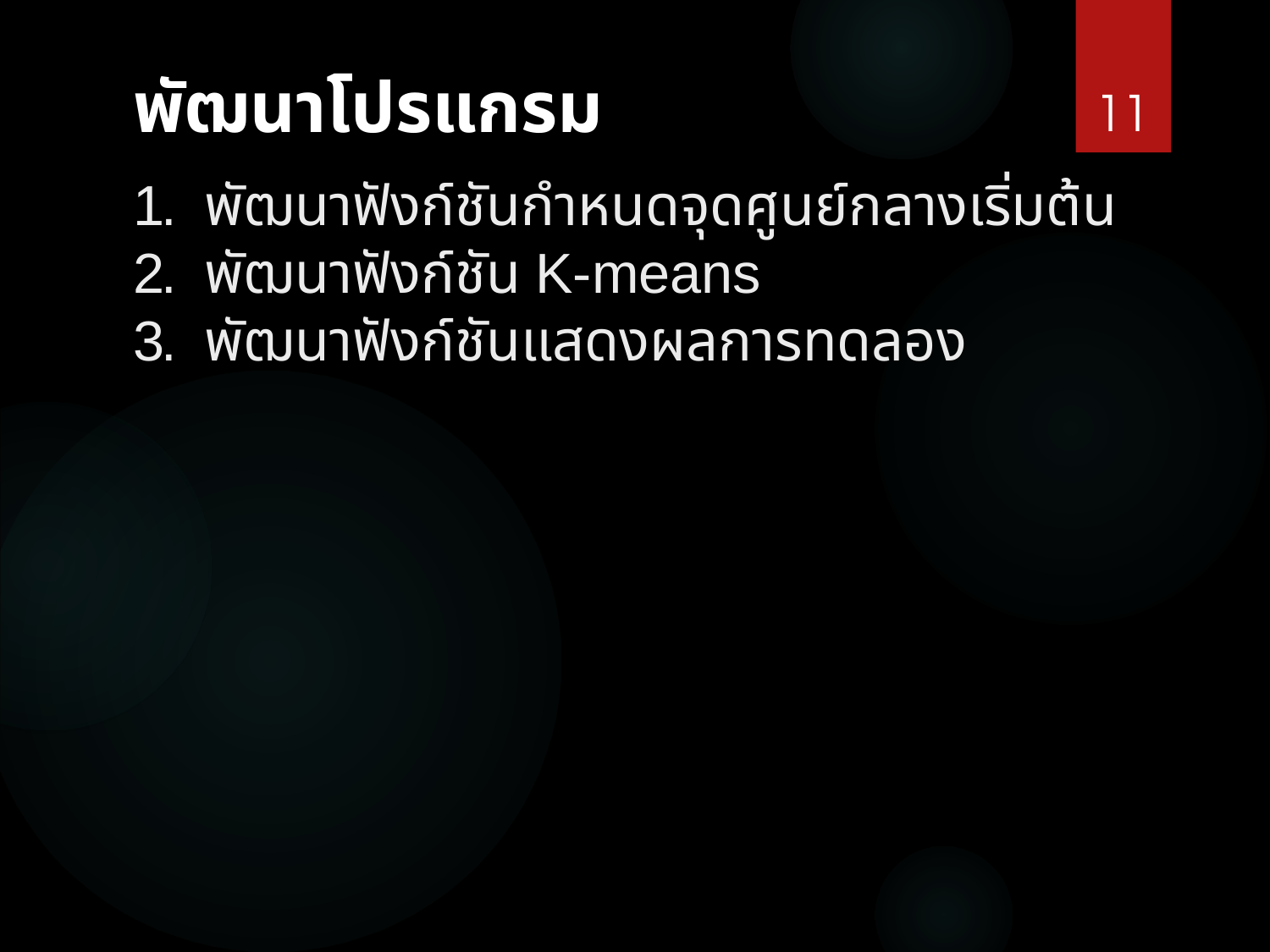

11
# พัฒนาโปรแกรม
พัฒนาฟังก์ชันกำหนดจุดศูนย์กลางเริ่มต้น
พัฒนาฟังก์ชัน K-means
พัฒนาฟังก์ชันแสดงผลการทดลอง